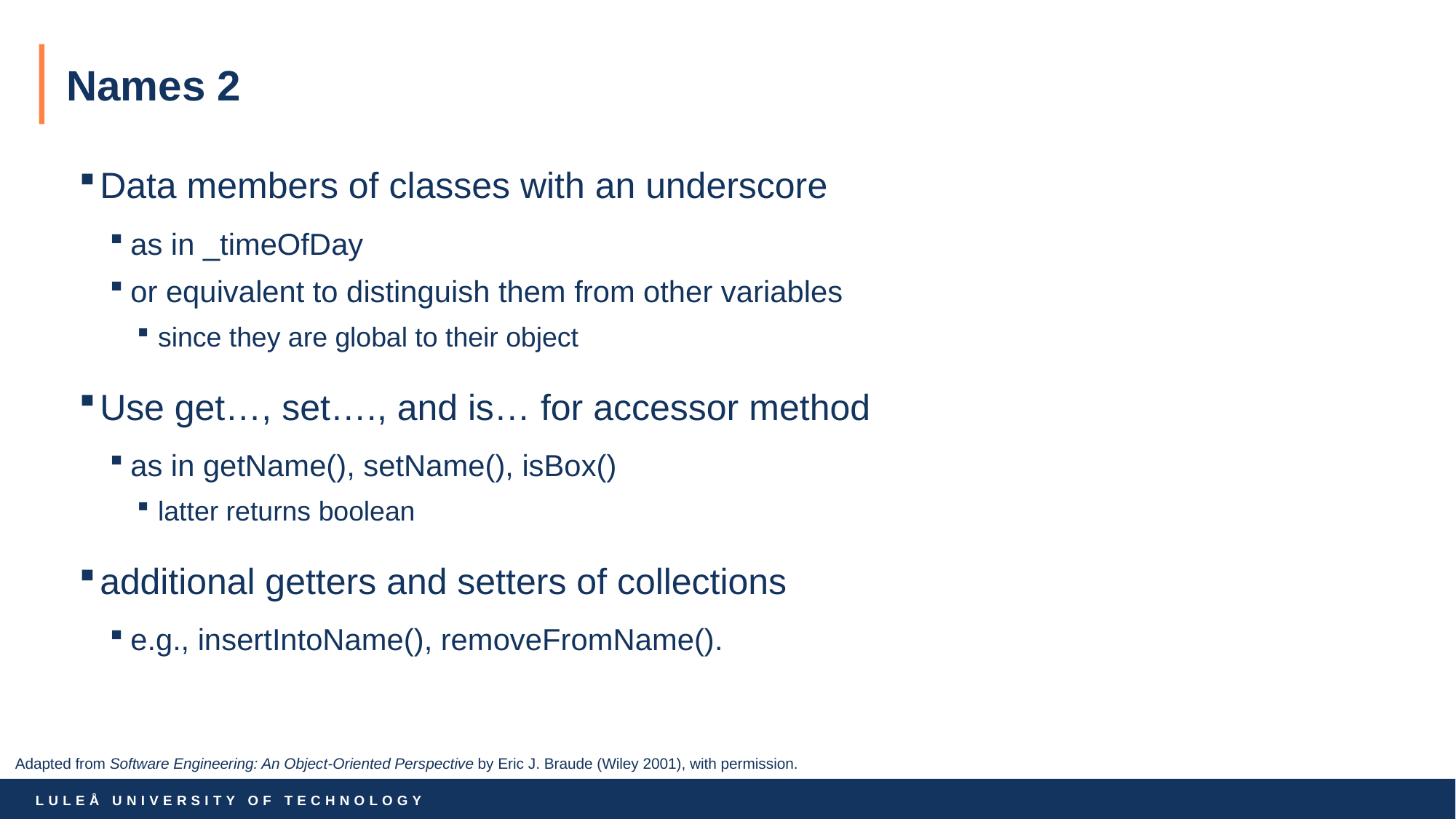

# Names 2
Data members of classes with an underscore
as in _timeOfDay
or equivalent to distinguish them from other variables
since they are global to their object
Use get…, set…., and is… for accessor method
as in getName(), setName(), isBox()
latter returns boolean
additional getters and setters of collections
e.g., insertIntoName(), removeFromName().
Adapted from Software Engineering: An Object-Oriented Perspective by Eric J. Braude (Wiley 2001), with permission.